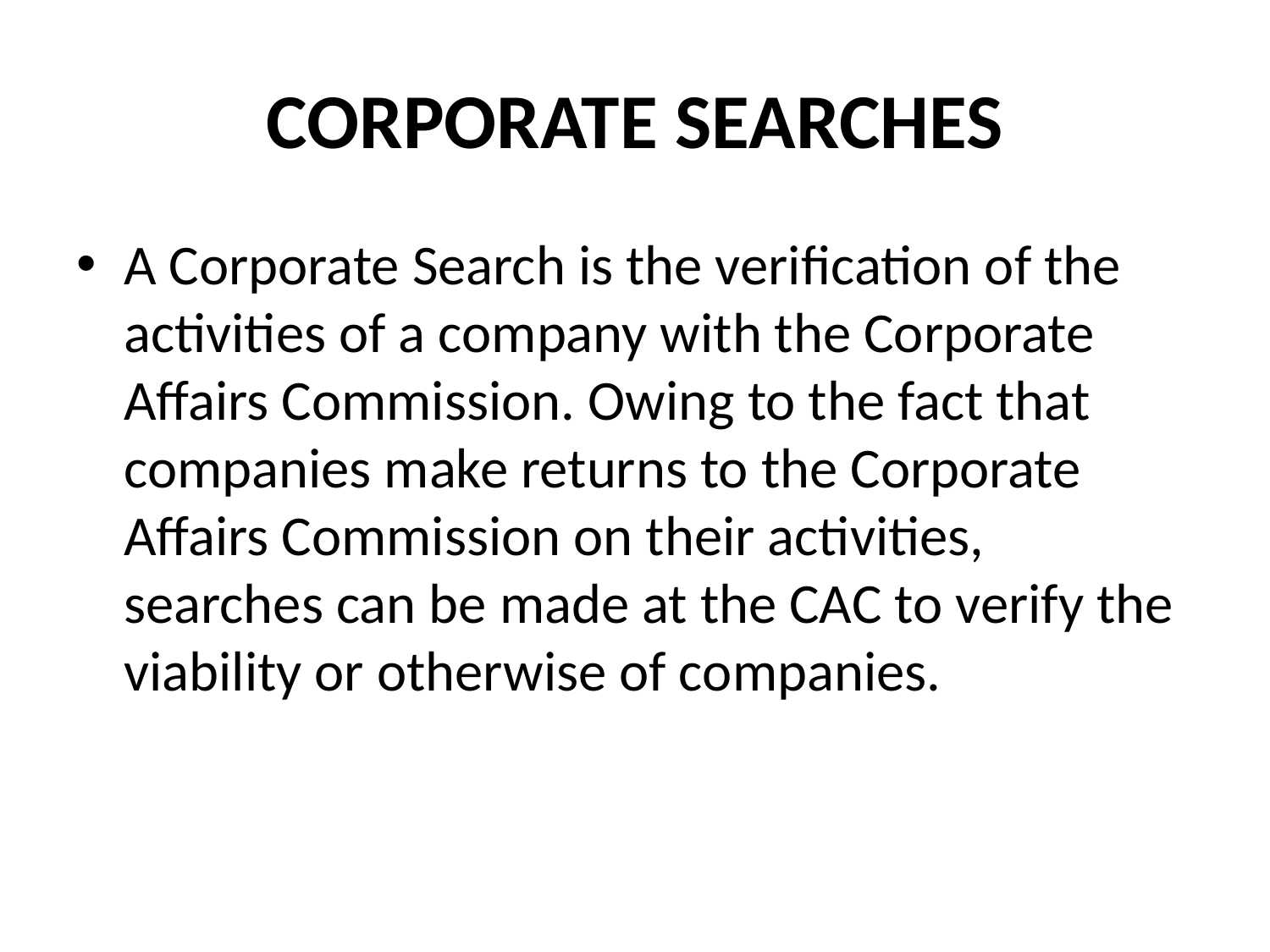

# CORPORATE SEARCHES
A Corporate Search is the verification of the activities of a company with the Corporate Affairs Commission. Owing to the fact that companies make returns to the Corporate Affairs Commission on their activities, searches can be made at the CAC to verify the viability or otherwise of companies.